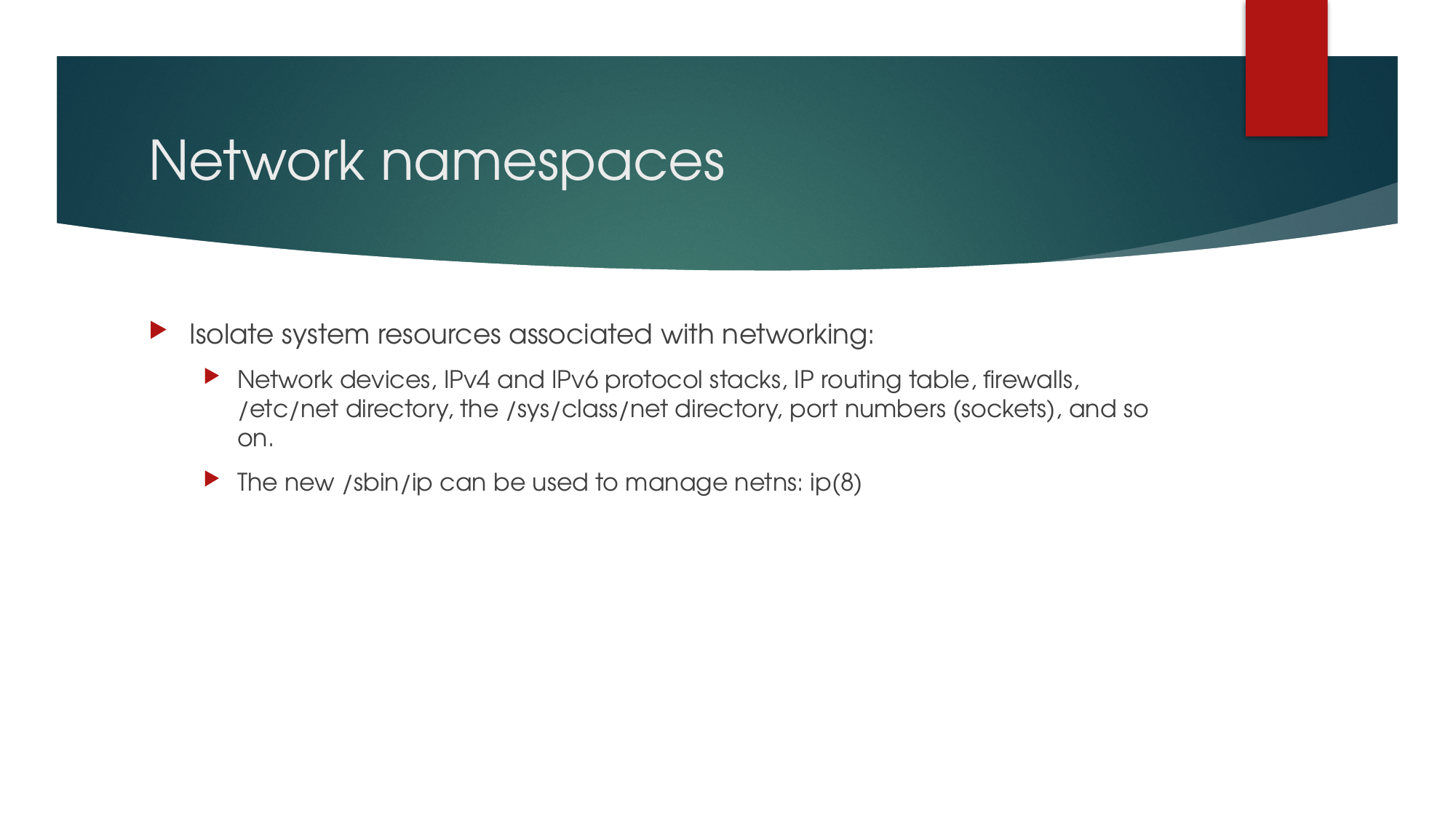

# Network namespaces
Isolate system resources associated with networking:
Network devices, IPv4 and IPv6 protocol stacks, IP routing table, firewalls, /etc/net directory, the /sys/class/net directory, port numbers (sockets), and so on.
The new /sbin/ip can be used to manage netns: ip(8)